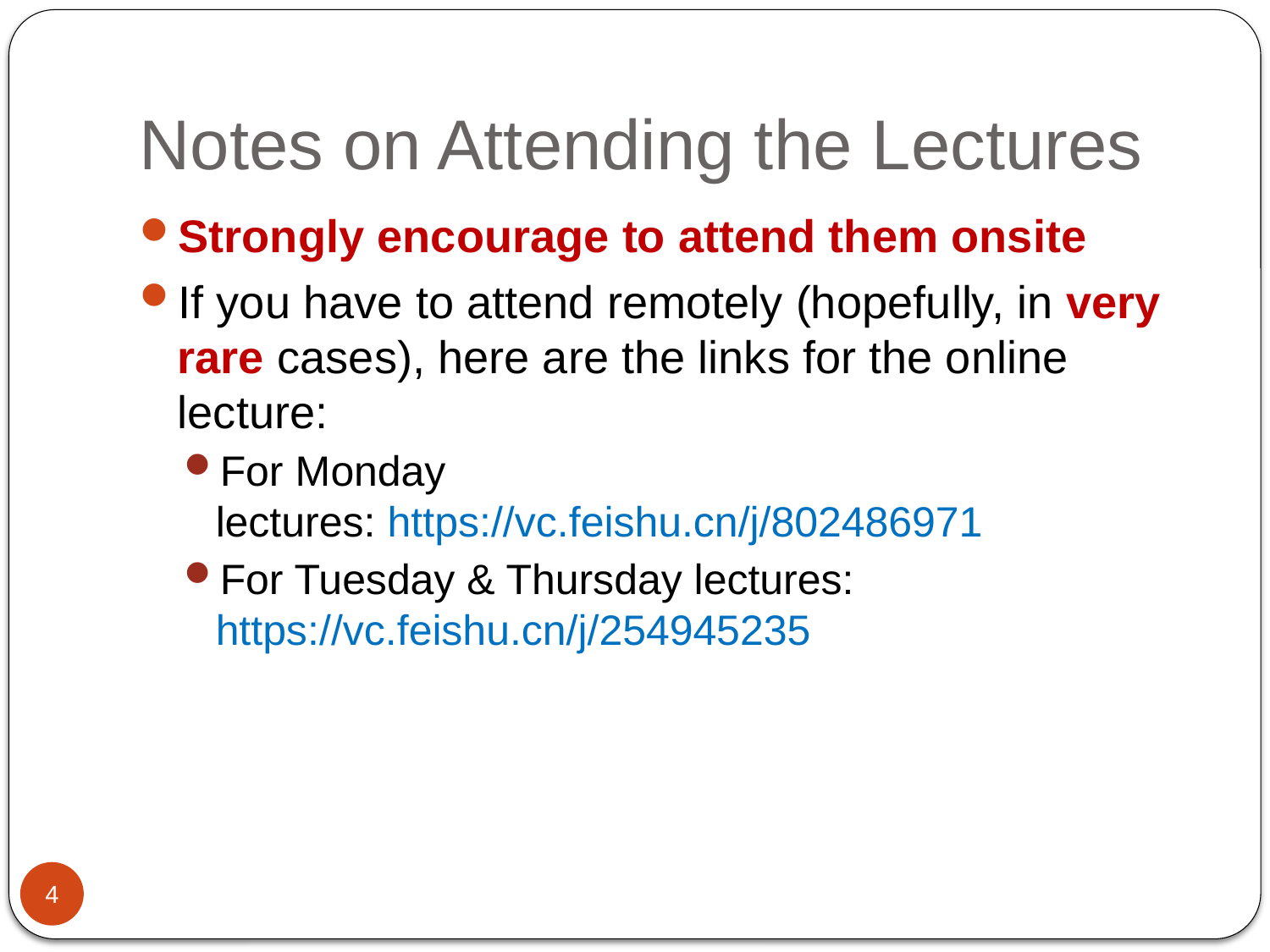

# Notes on Attending the Lectures
Strongly encourage to attend them onsite
If you have to attend remotely (hopefully, in very rare cases), here are the links for the online lecture:
For Monday lectures: https://vc.feishu.cn/j/802486971
For Tuesday & Thursday lectures: 
https://vc.feishu.cn/j/254945235
4